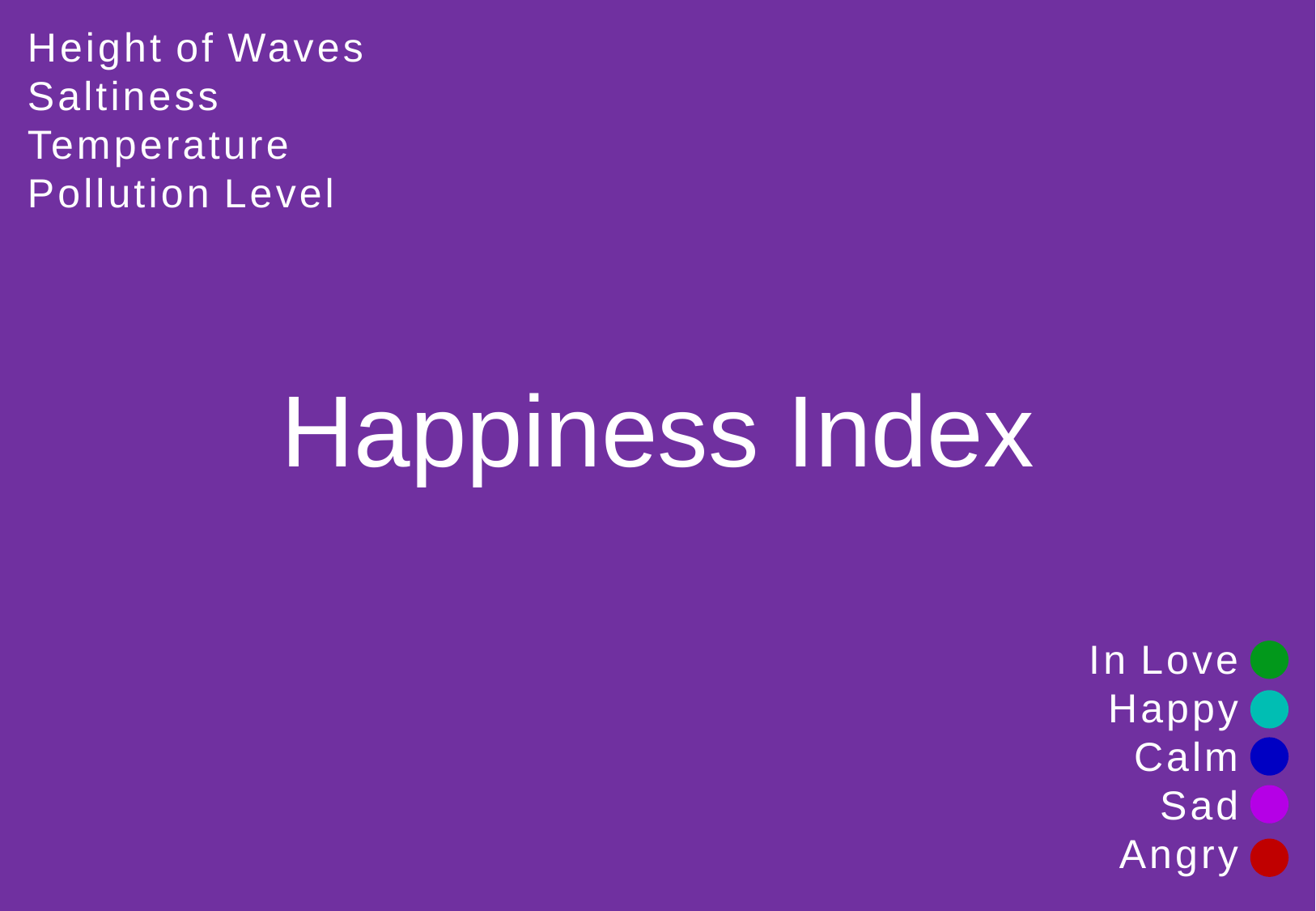

Height of Waves
Saltiness
Temperature
Pollution Level
Happiness Index
In Love
Happy
Calm
Sad
Angry